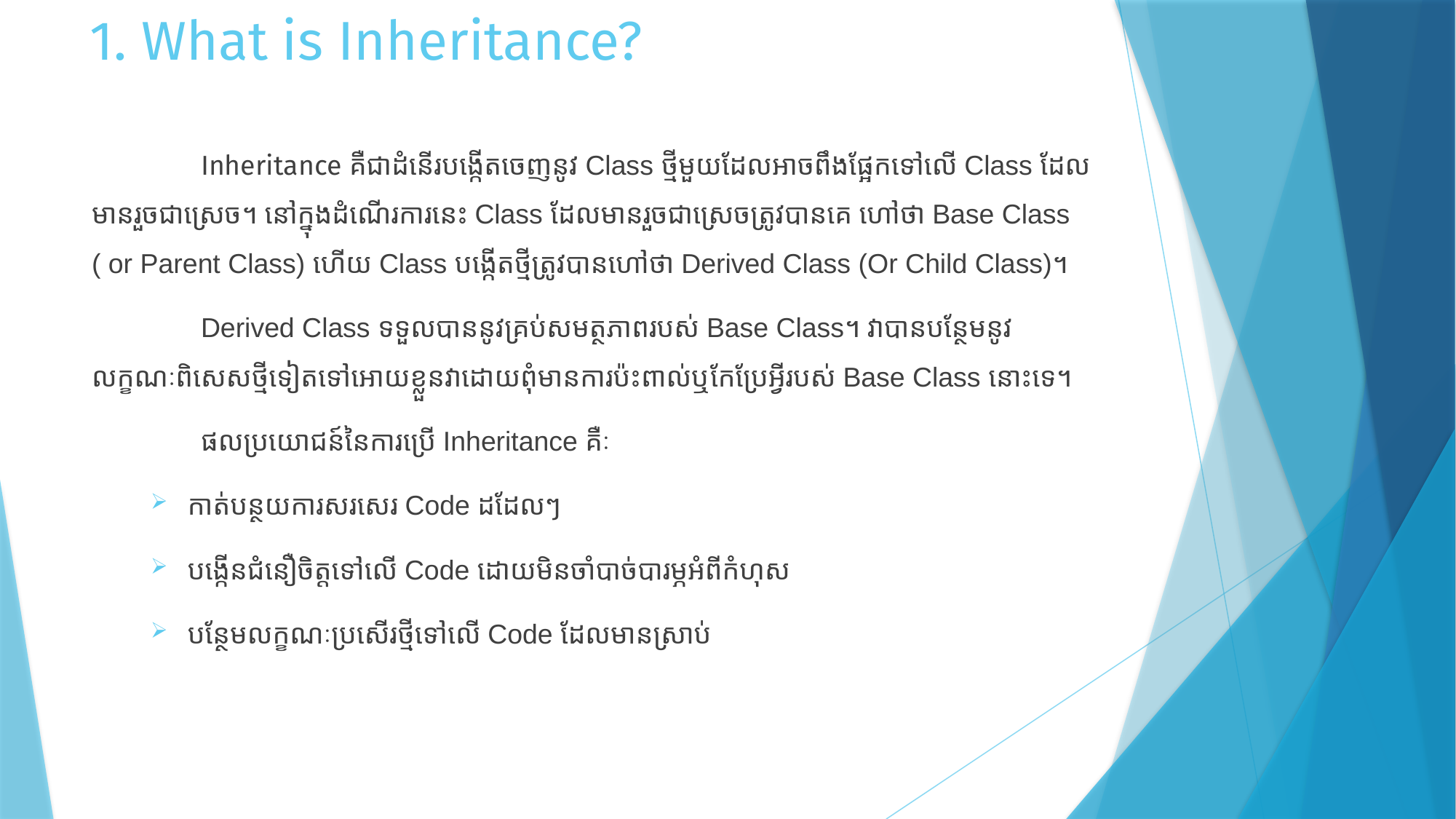

# 1. What is Inheritance?
	Inheritance គឺជាដំនើរបង្កើតចេញនូវ Class ថ្មីមួយដែលអាចពឹងផ្អែកទៅលើ Class ដែលមានរួចជាស្រេច។ នៅក្នុងដំណើរការនេះ Class ដែលមានរួចជាស្រេចត្រូវបានគេ ហៅថា Base Class ( or Parent Class) ហើយ Class បង្កើតថ្មីត្រូវបានហៅថា Derived Class (Or Child Class)។
	Derived Class ទទួលបាននូវគ្រប់សមត្ថភាពរបស់ Base Class។​ វាបានបន្ថែមនូវ លក្ខណៈពិសេសថ្មីទៀតទៅអោយខ្លួនវាដោយពុំមានការប៉ះពាល់ឬកែប្រែអ្វីរបស់ Base Class នោះទេ។
	ផលប្រយោជន៍នៃការប្រើ Inheritance គឺៈ
កាត់បន្ថយការសរសេរ Code ដដែលៗ
បង្កើនជំនឿចិត្តទៅលើ Code ដោយមិនចាំបាច់បារម្ភអំពីកំហុស
ប​ន្ថែមលក្ខណៈប្រសើរថ្មីទៅលើ Code ដែលមានស្រាប់